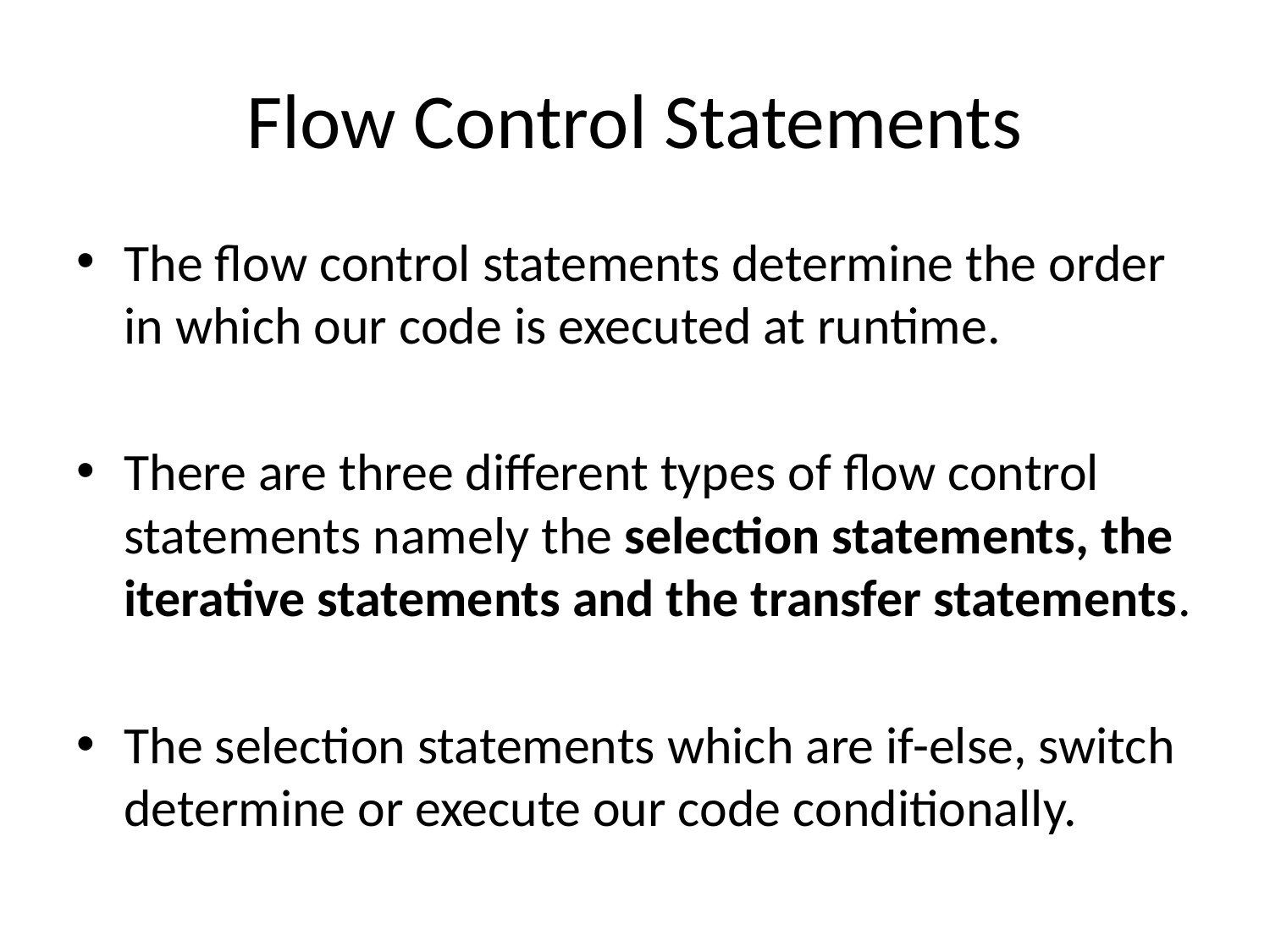

# Flow Control Statements
The flow control statements determine the order in which our code is executed at runtime.

There are three different types of flow control statements namely the selection statements, the iterative statements and the transfer statements.

The selection statements which are if-else, switch determine or execute our code conditionally.